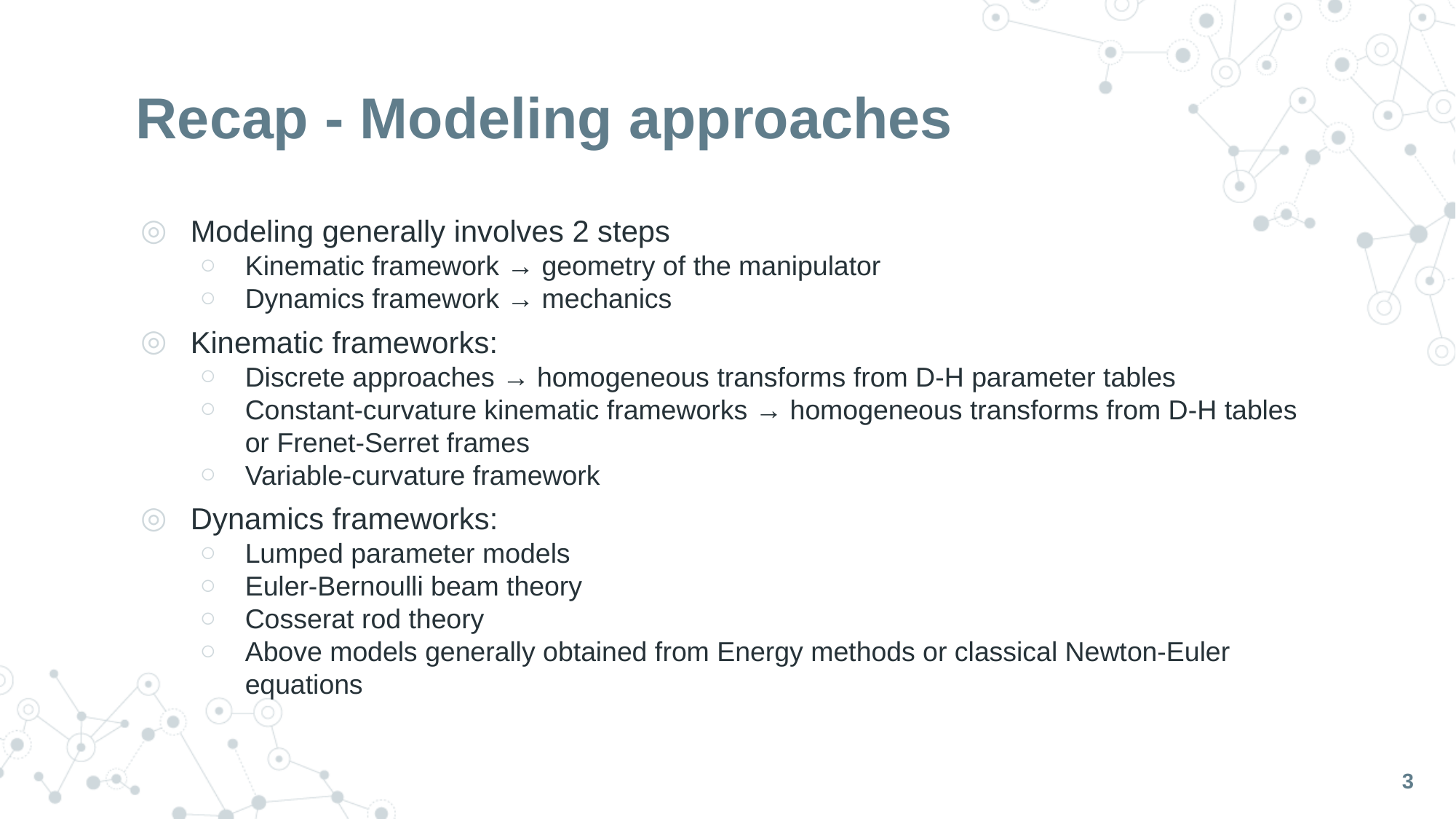

# Recap - Modeling approaches
Modeling generally involves 2 steps
Kinematic framework → geometry of the manipulator
Dynamics framework → mechanics
Kinematic frameworks:
Discrete approaches → homogeneous transforms from D-H parameter tables
Constant-curvature kinematic frameworks → homogeneous transforms from D-H tables or Frenet-Serret frames
Variable-curvature framework
Dynamics frameworks:
Lumped parameter models
Euler-Bernoulli beam theory
Cosserat rod theory
Above models generally obtained from Energy methods or classical Newton-Euler equations
3